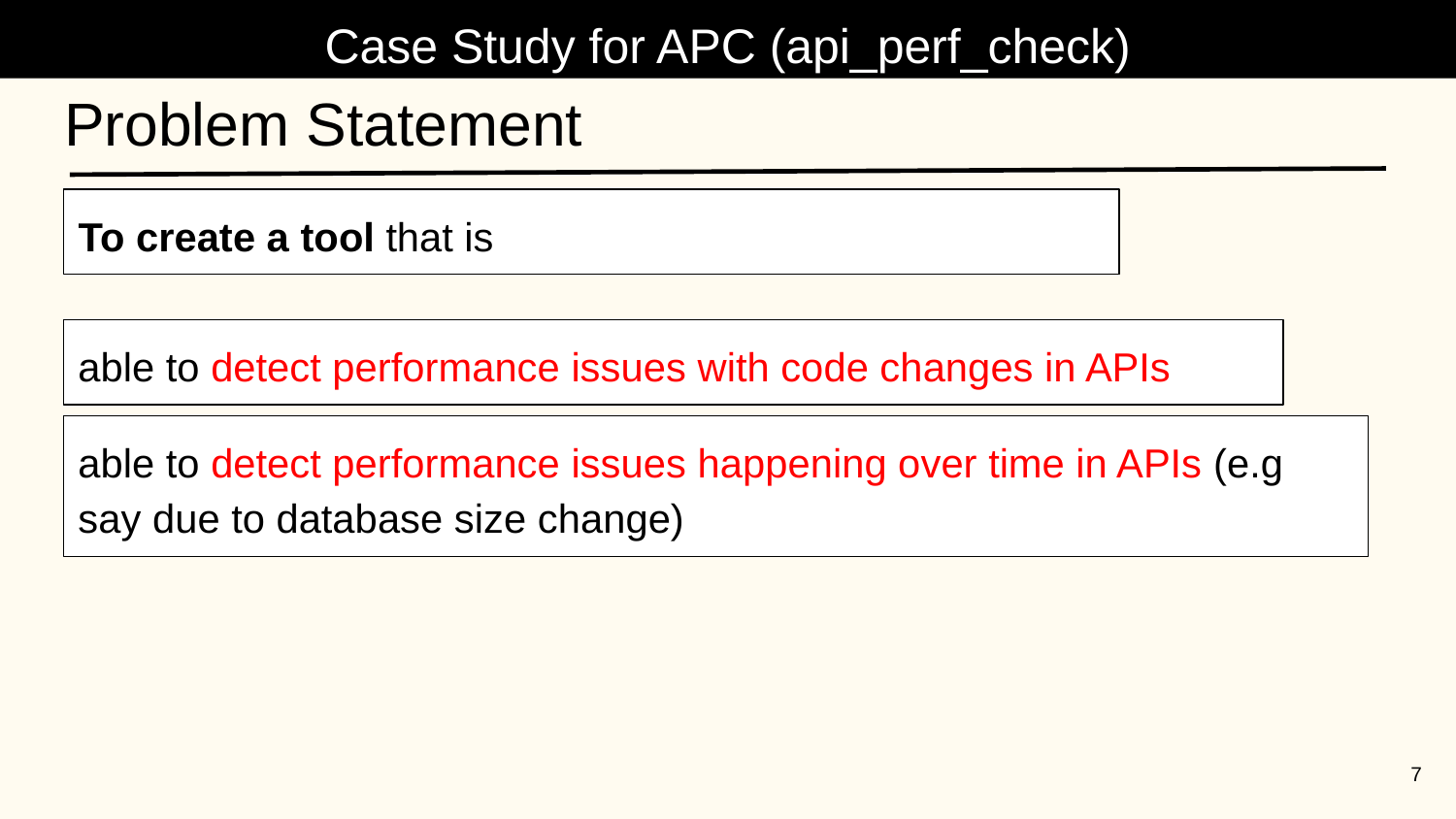

# Case Study for APC (api_perf_check)

Problem Statement
To create a tool that is
able to detect performance issues with code changes in APIs
able to detect performance issues happening over time in APIs (e.g say due to database size change)

7